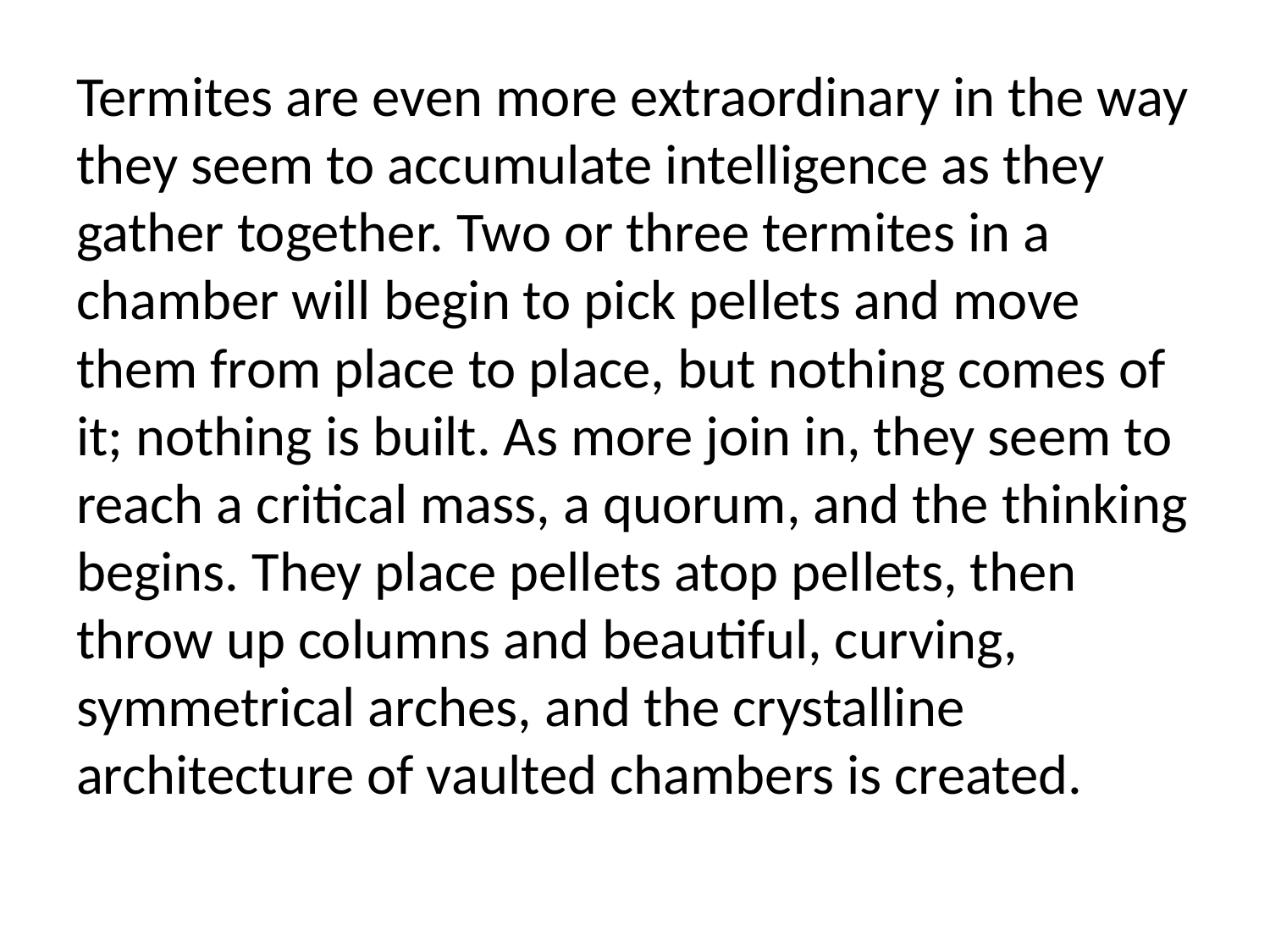

Termites are even more extraordinary in the way they seem to accumulate intelligence as they gather together. Two or three termites in a chamber will begin to pick pellets and move them from place to place, but nothing comes of it; nothing is built. As more join in, they seem to reach a critical mass, a quorum, and the thinking begins. They place pellets atop pellets, then throw up columns and beautiful, curving, symmetrical arches, and the crystalline architecture of vaulted chambers is created.